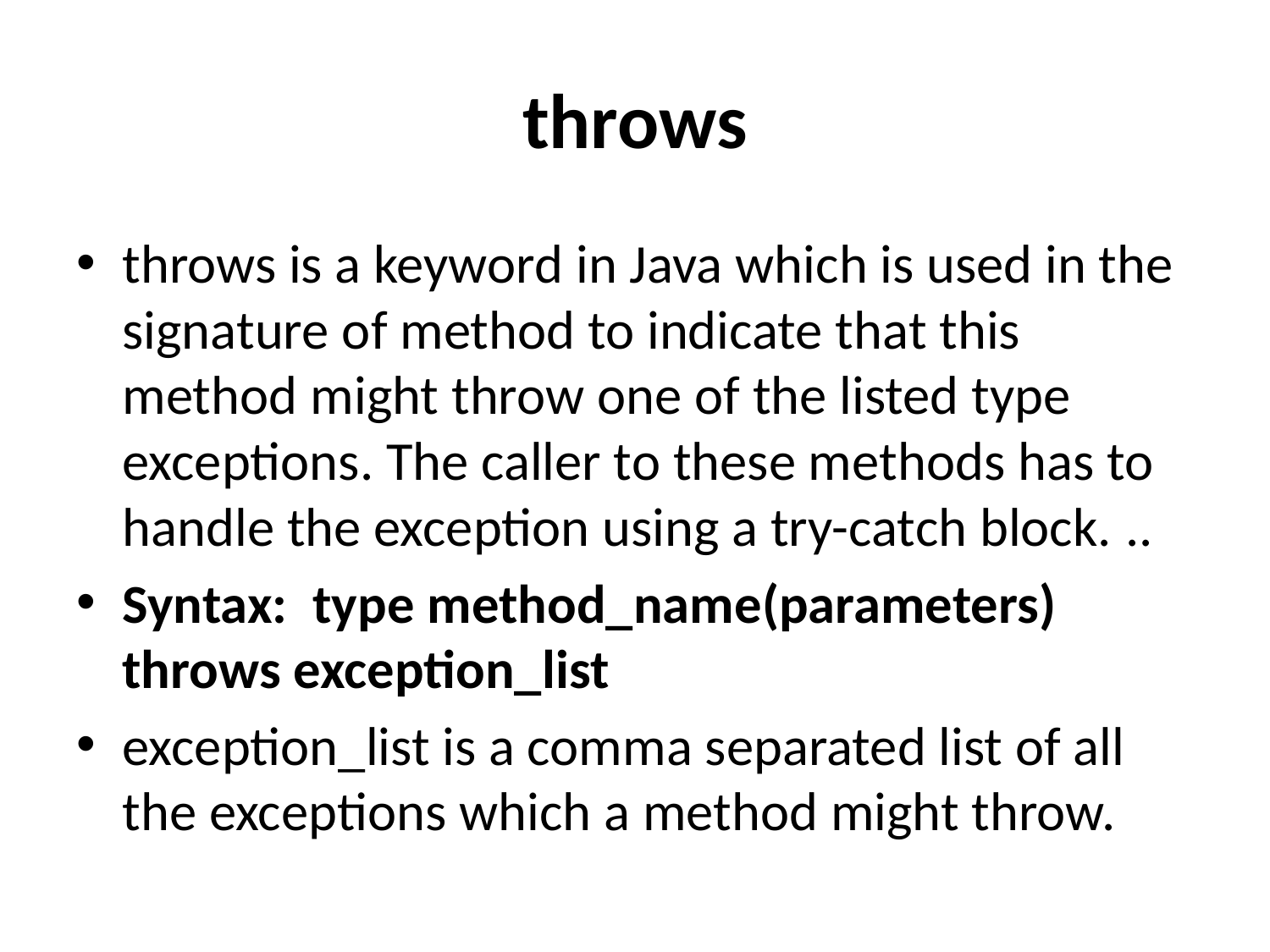

# throws
throws is a keyword in Java which is used in the signature of method to indicate that this method might throw one of the listed type exceptions. The caller to these methods has to handle the exception using a try-catch block. ..
Syntax:  type method_name(parameters) throws exception_list
exception_list is a comma separated list of all the exceptions which a method might throw.